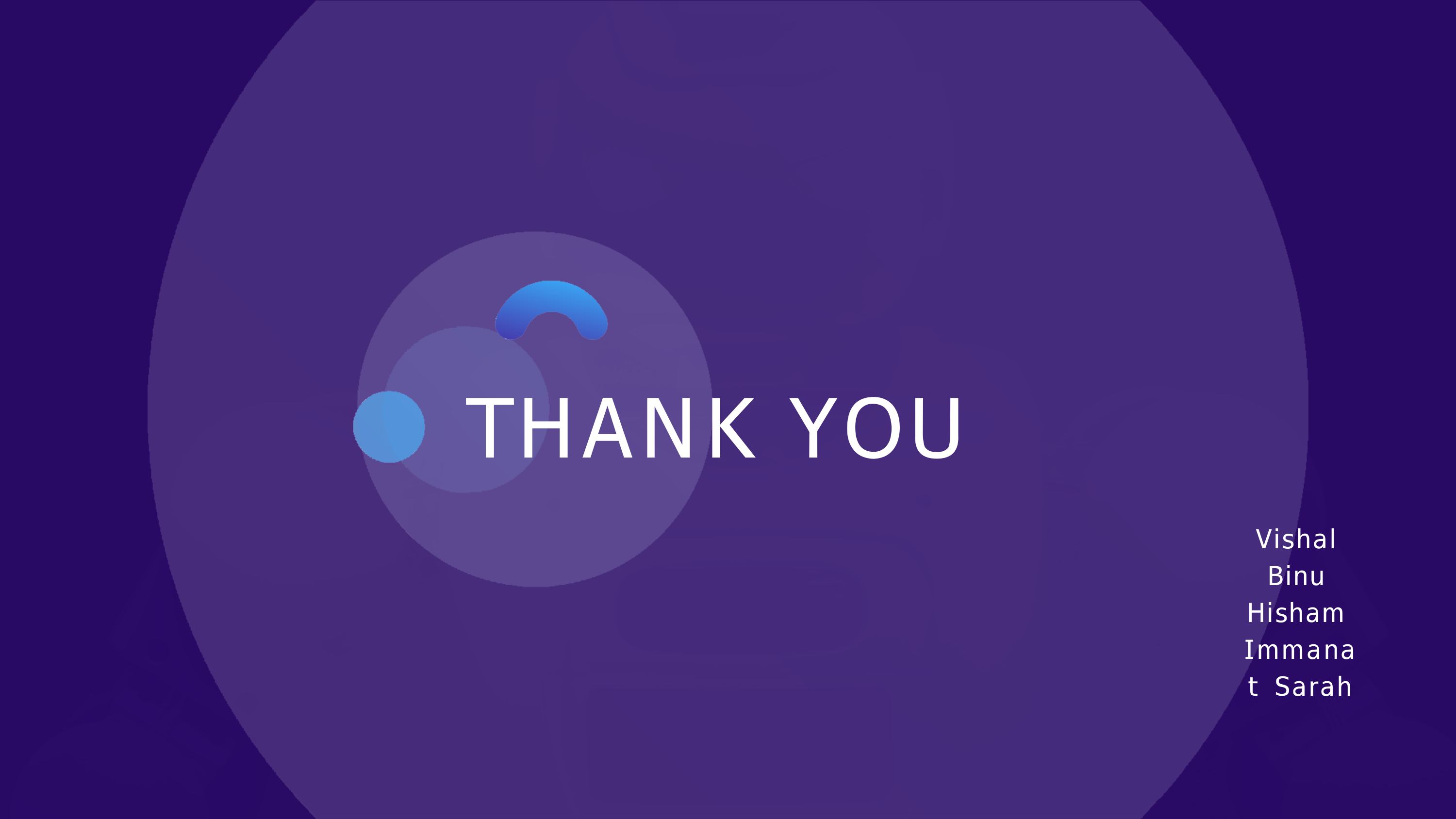

THANK YOU
Vishal  Binu  Hisham  Immanat  Sarah